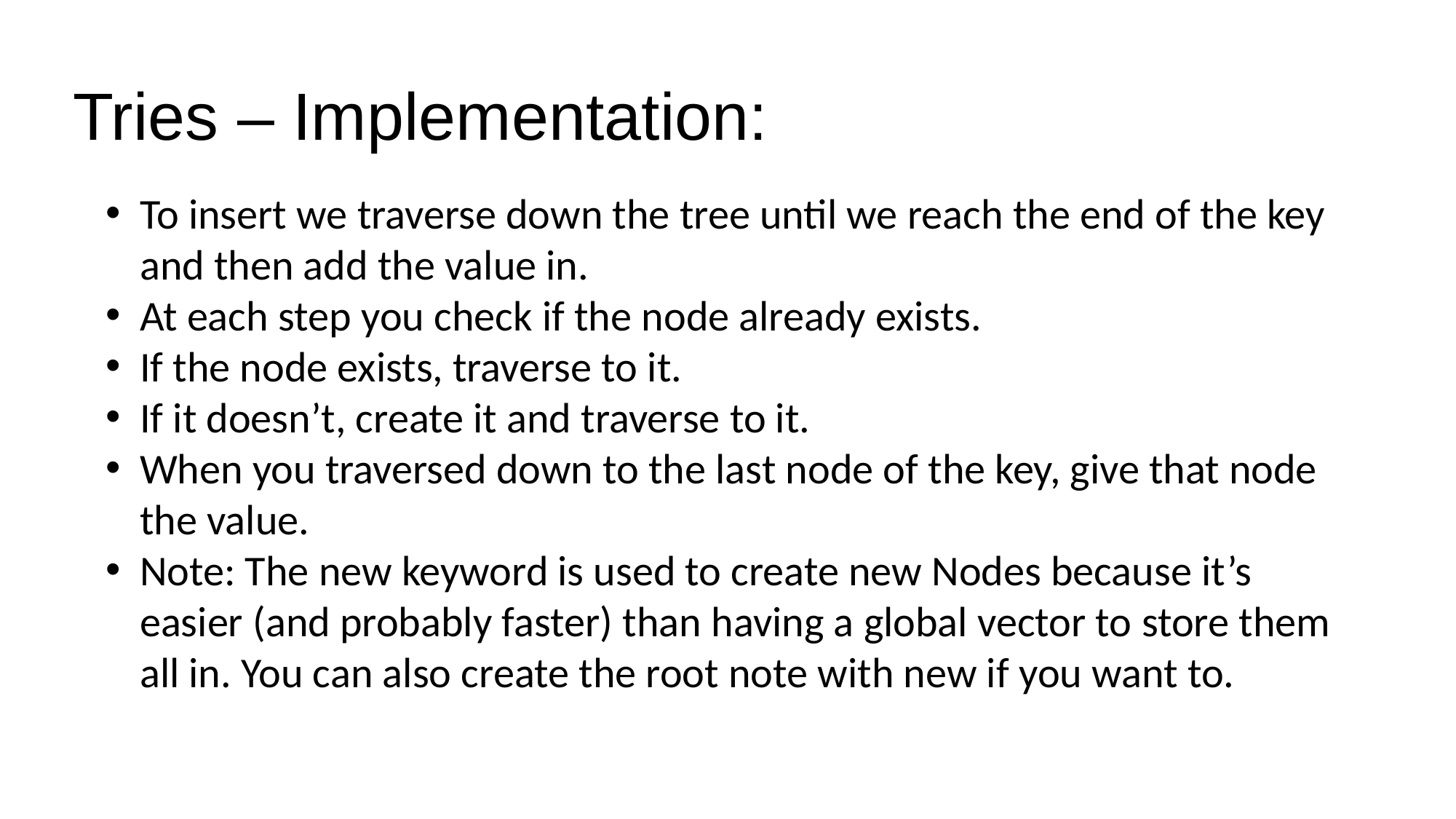

Tries – Implementation:
To insert we traverse down the tree until we reach the end of the key and then add the value in.
At each step you check if the node already exists.
If the node exists, traverse to it.
If it doesn’t, create it and traverse to it.
When you traversed down to the last node of the key, give that node the value.
Note: The new keyword is used to create new Nodes because it’s easier (and probably faster) than having a global vector to store them all in. You can also create the root note with new if you want to.